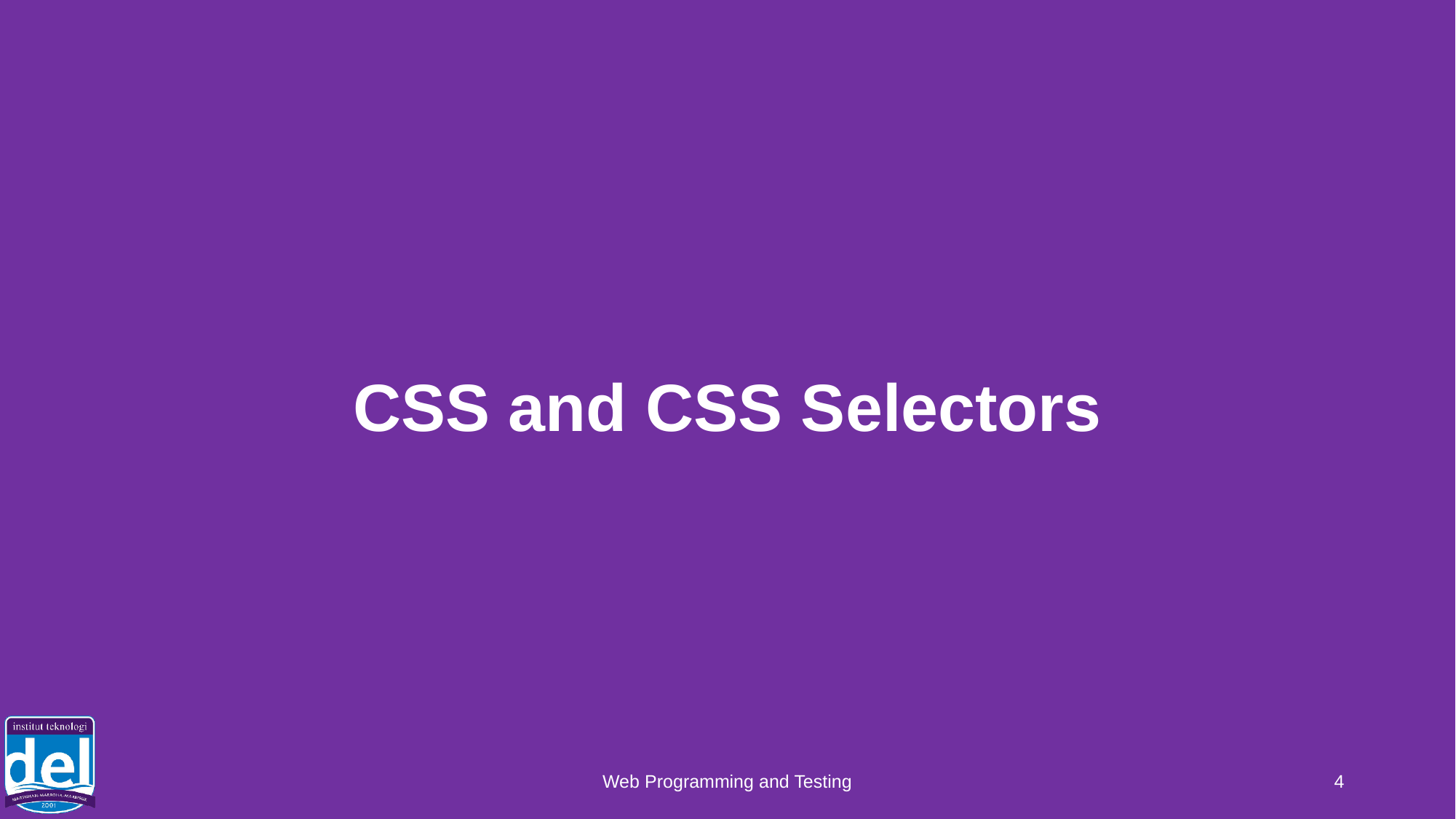

# CSS and CSS Selectors
Web Programming and Testing
4